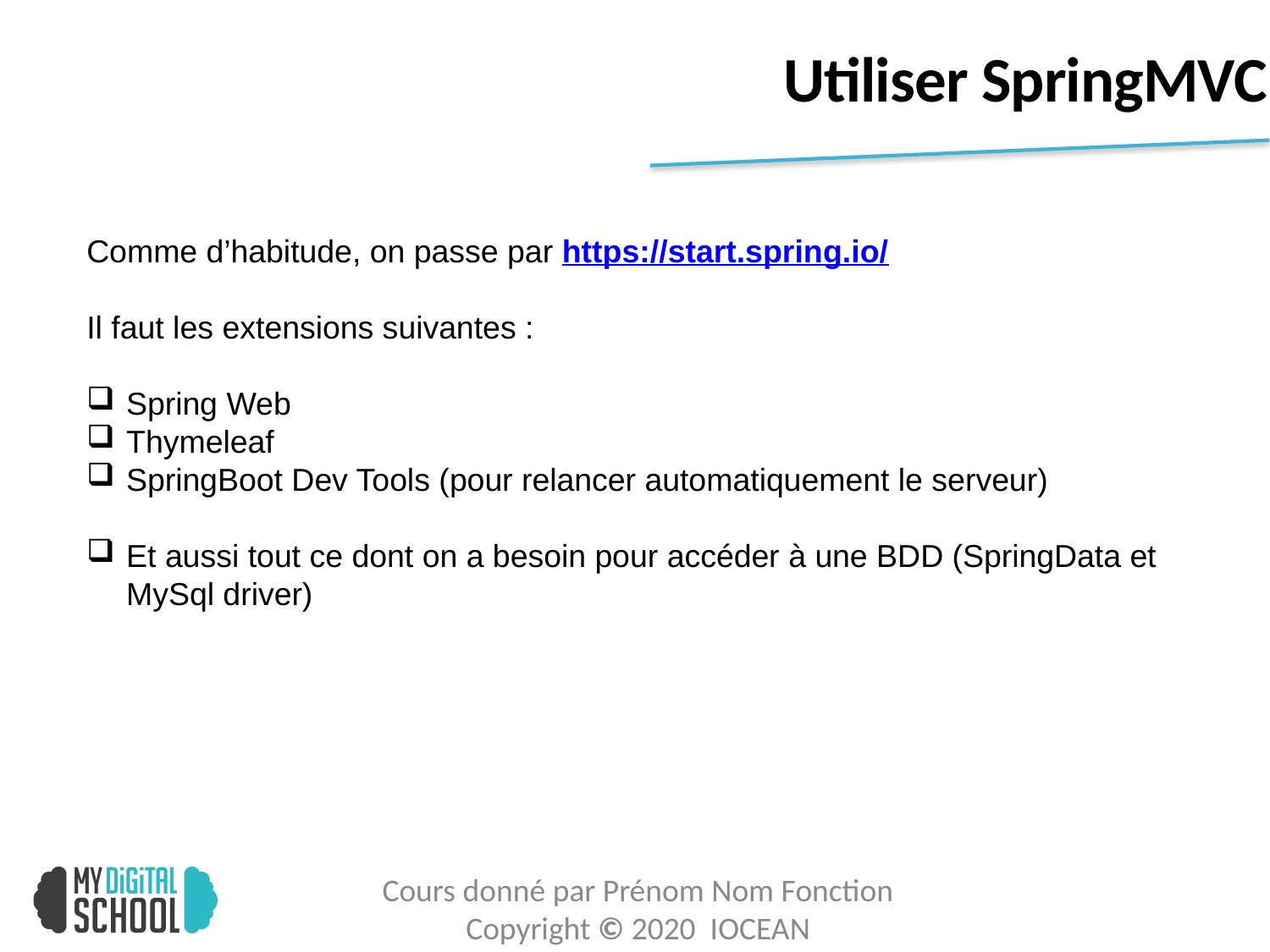

# Utiliser SpringMVC
Comme d’habitude, on passe par https://start.spring.io/

Il faut les extensions suivantes :

Spring Web
Thymeleaf
SpringBoot Dev Tools (pour relancer automatiquement le serveur)

Et aussi tout ce dont on a besoin pour accéder à une BDD (SpringData et MySql driver)